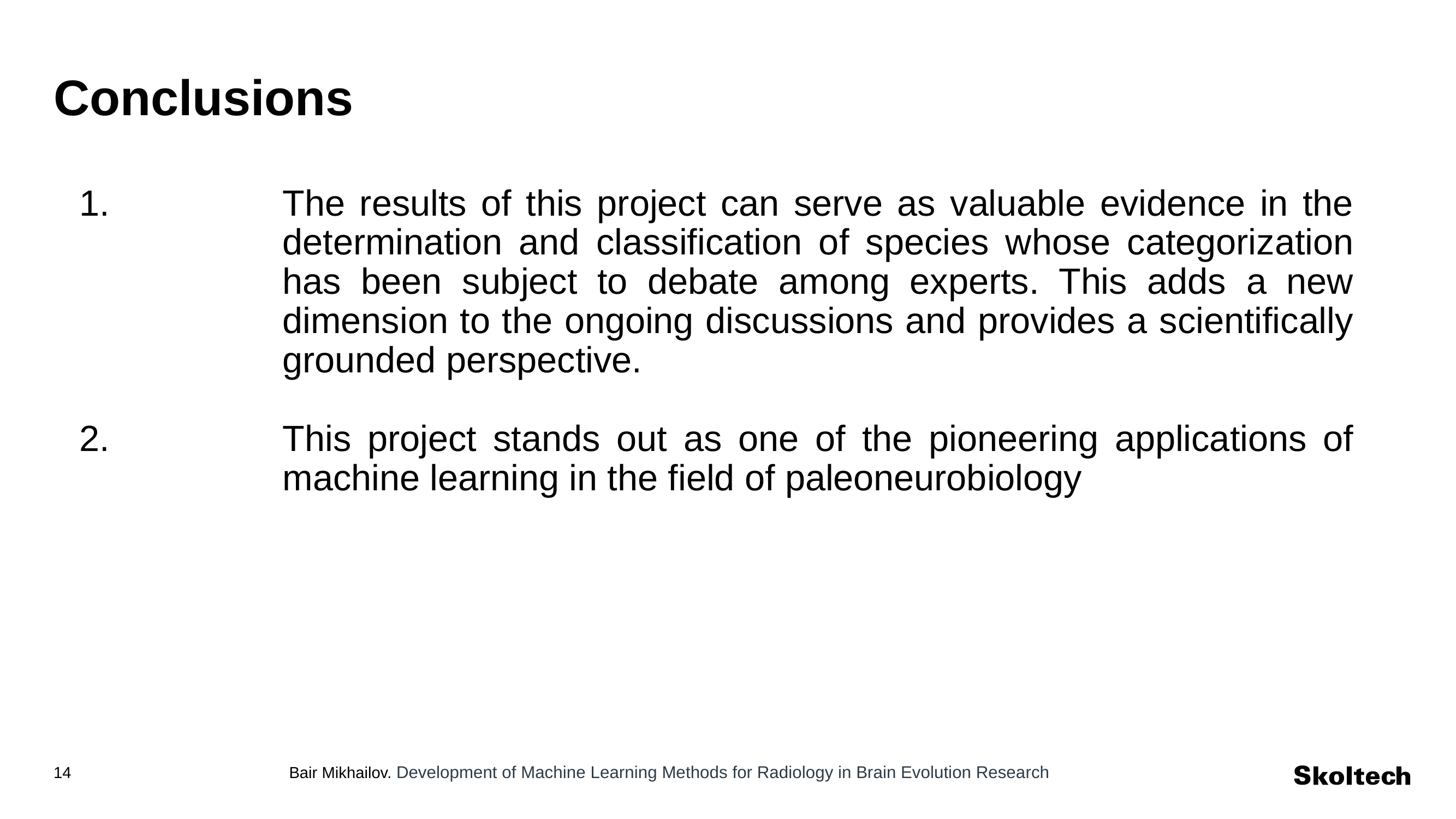

# Conclusions
The results of this project can serve as valuable evidence in the determination and classification of species whose categorization has been subject to debate among experts. This adds a new dimension to the ongoing discussions and provides a scientifically grounded perspective.

This project stands out as one of the pioneering applications of machine learning in the field of paleoneurobiology

Bair Mikhailov. Development of Machine Learning Methods for Radiology in Brain Evolution Research
14